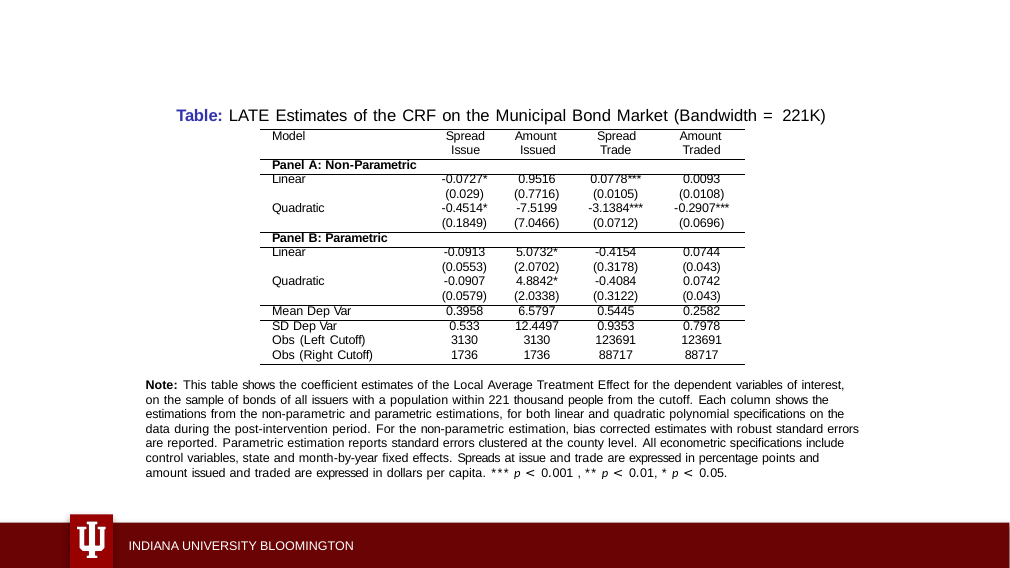

Table: LATE Estimates of the CRF on the Municipal Bond Market (Bandwidth = 221K)
| Model | Spread Issue | Amount Issued | Spread Trade | Amount Traded |
| --- | --- | --- | --- | --- |
| Panel A: Non-Parametric |  |  |  |  |
| Linear | -0.0727\* | 0.9516 | 0.0778\*\*\* | 0.0093 |
|  | (0.029) | (0.7716) | (0.0105) | (0.0108) |
| Quadratic | -0.4514\* | -7.5199 | -3.1384\*\*\* | -0.2907\*\*\* |
|  | (0.1849) | (7.0466) | (0.0712) | (0.0696) |
| Panel B: Parametric |  |  |  |  |
| Linear | -0.0913 | 5.0732\* | -0.4154 | 0.0744 |
|  | (0.0553) | (2.0702) | (0.3178) | (0.043) |
| Quadratic | -0.0907 | 4.8842\* | -0.4084 | 0.0742 |
|  | (0.0579) | (2.0338) | (0.3122) | (0.043) |
| Mean Dep Var | 0.3958 | 6.5797 | 0.5445 | 0.2582 |
| SD Dep Var | 0.533 | 12.4497 | 0.9353 | 0.7978 |
| Obs (Left Cutoff) | 3130 | 3130 | 123691 | 123691 |
| Obs (Right Cutoff) | 1736 | 1736 | 88717 | 88717 |
Note: This table shows the coefficient estimates of the Local Average Treatment Effect for the dependent variables of interest, on the sample of bonds of all issuers with a population within 221 thousand people from the cutoff. Each column shows the estimations from the non-parametric and parametric estimations, for both linear and quadratic polynomial specifications on the data during the post-intervention period. For the non-parametric estimation, bias corrected estimates with robust standard errors are reported. Parametric estimation reports standard errors clustered at the county level. All econometric specifications include control variables, state and month-by-year fixed effects. Spreads at issue and trade are expressed in percentage points and amount issued and traded are expressed in dollars per capita. *** p < 0.001 , ** p < 0.01, * p < 0.05.